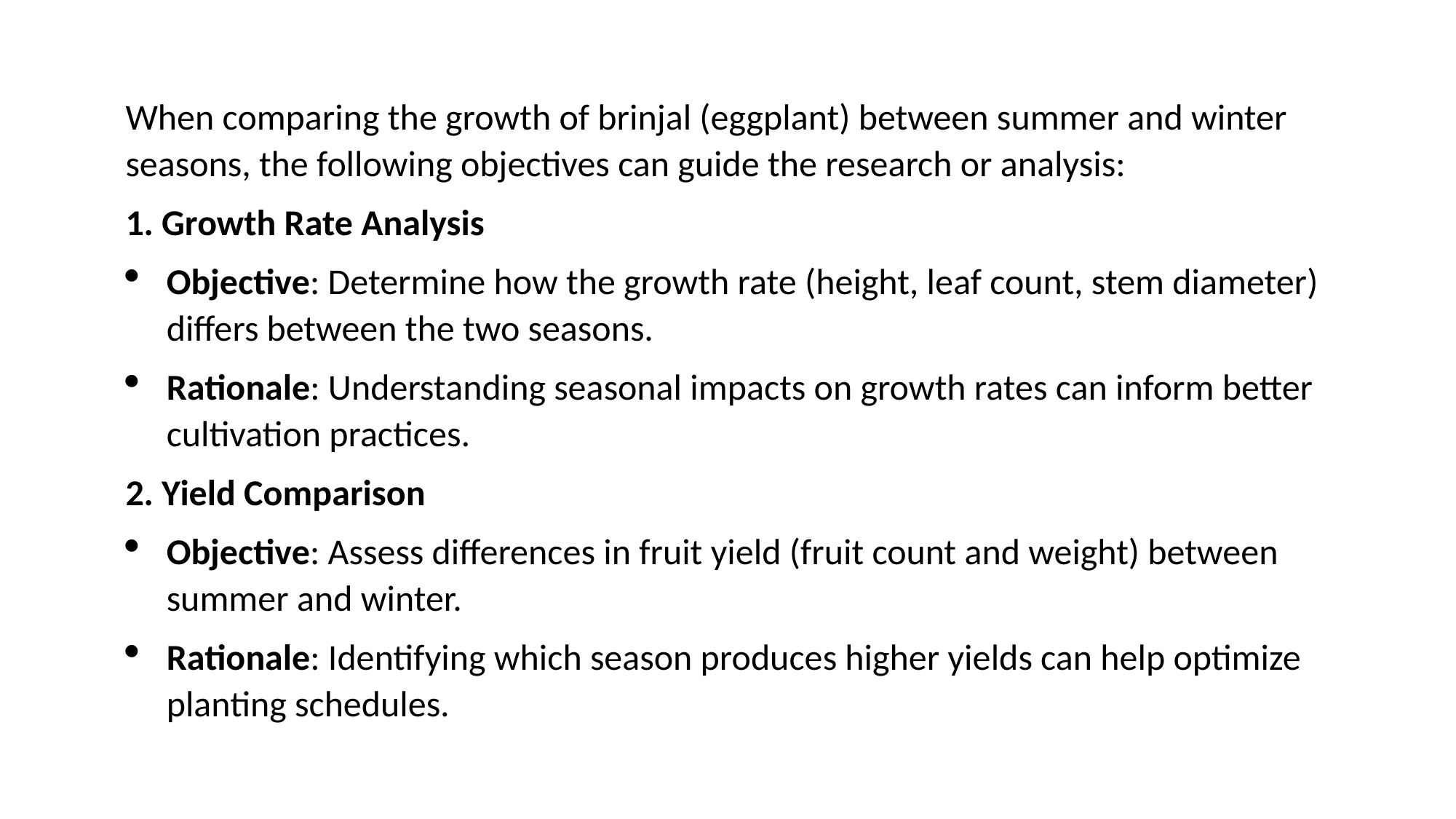

When comparing the growth of brinjal (eggplant) between summer and winter seasons, the following objectives can guide the research or analysis:
1. Growth Rate Analysis
Objective: Determine how the growth rate (height, leaf count, stem diameter) differs between the two seasons.
Rationale: Understanding seasonal impacts on growth rates can inform better cultivation practices.
2. Yield Comparison
Objective: Assess differences in fruit yield (fruit count and weight) between summer and winter.
Rationale: Identifying which season produces higher yields can help optimize planting schedules.